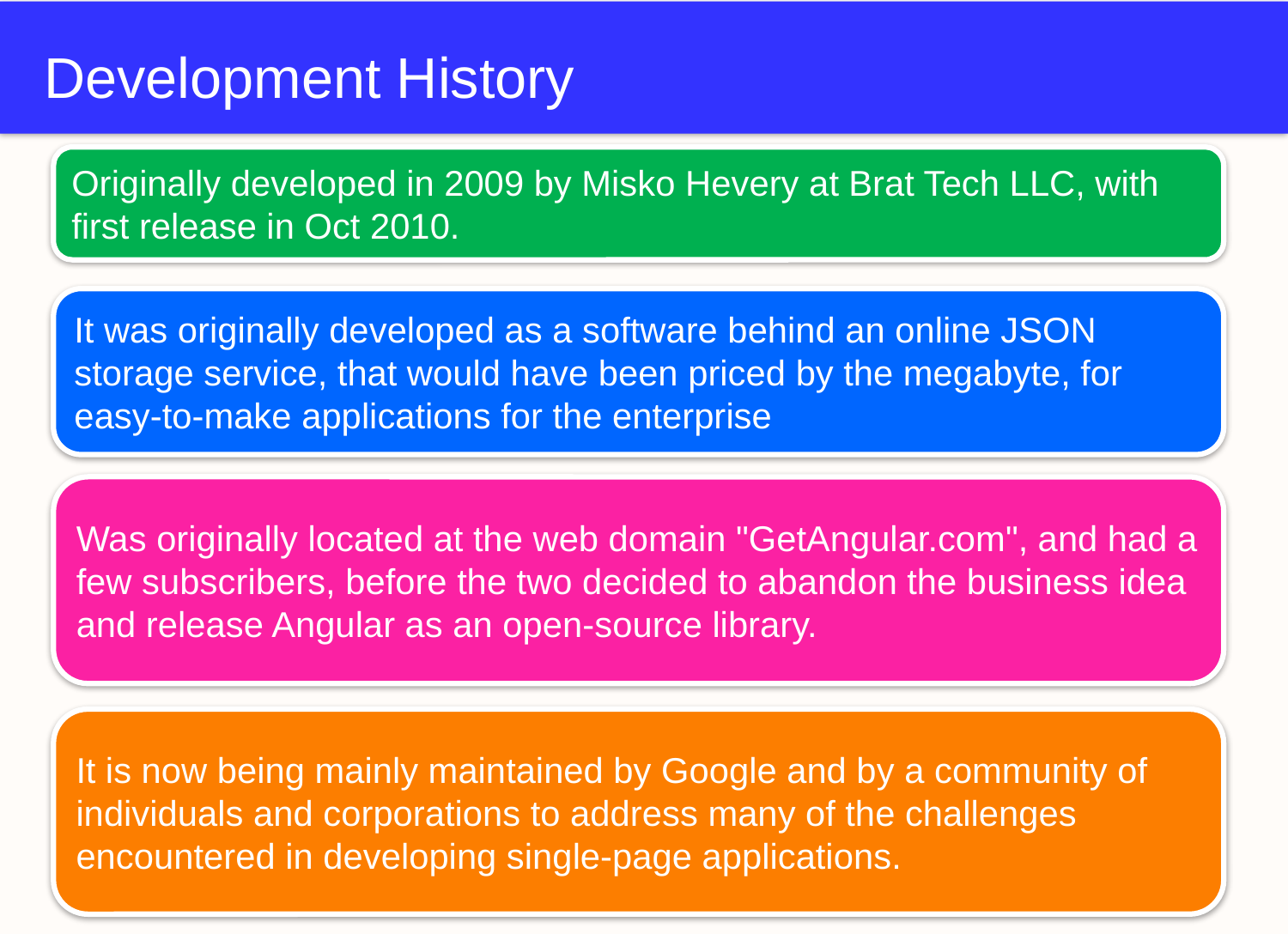

# Development History
Originally developed in 2009 by Misko Hevery at Brat Tech LLC, with first release in Oct 2010.
It was originally developed as a software behind an online JSON storage service, that would have been priced by the megabyte, for easy-to-make applications for the enterprise
Was originally located at the web domain "GetAngular.com", and had a few subscribers, before the two decided to abandon the business idea and release Angular as an open-source library.
It is now being mainly maintained by Google and by a community of individuals and corporations to address many of the challenges encountered in developing single-page applications.